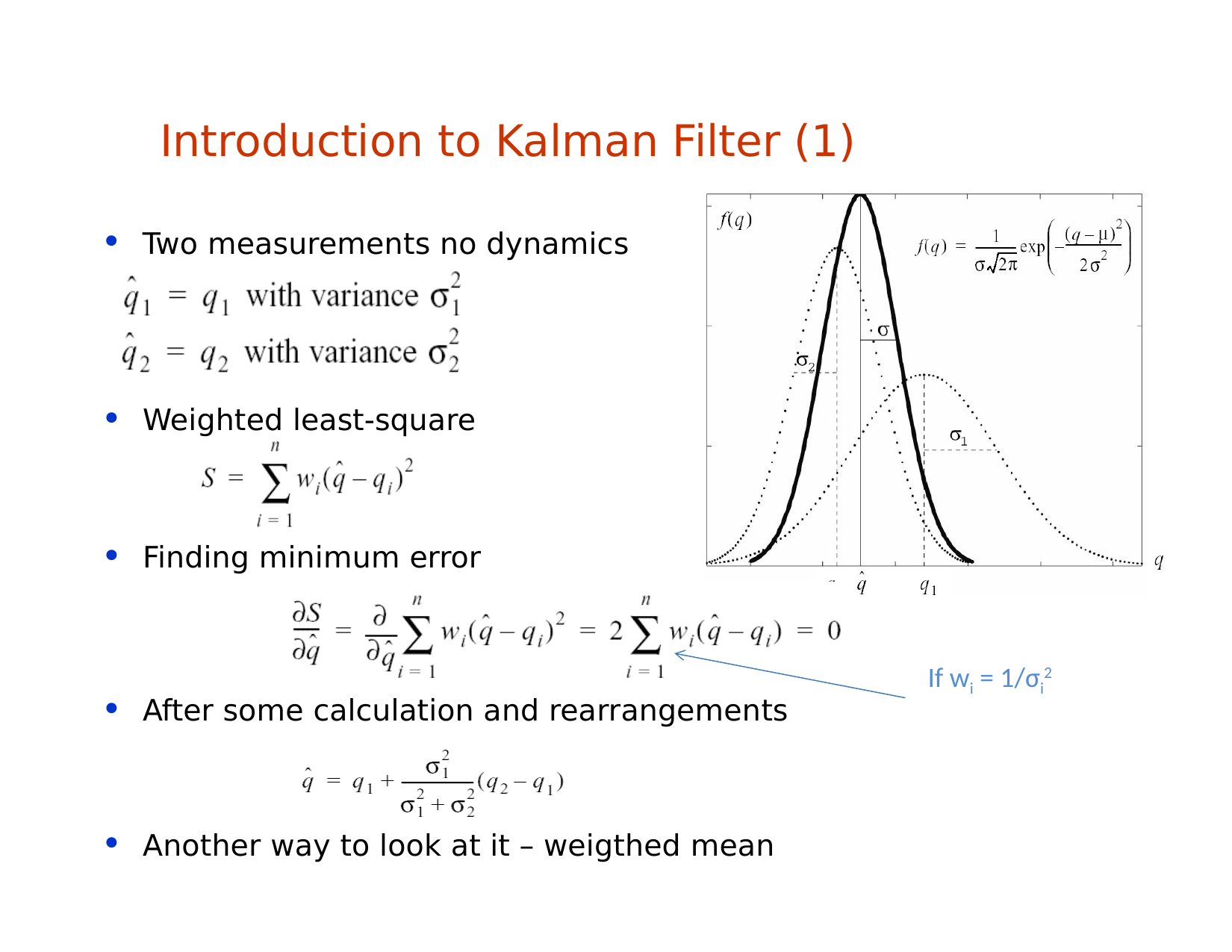

Introduction to Kalman Filter (1)

Two measurements no dynamics

Weighted least-square

Finding minimum error

After some calculation and rearrangements

Another way to look at it – weigthed mean

If wi = 1/σi2